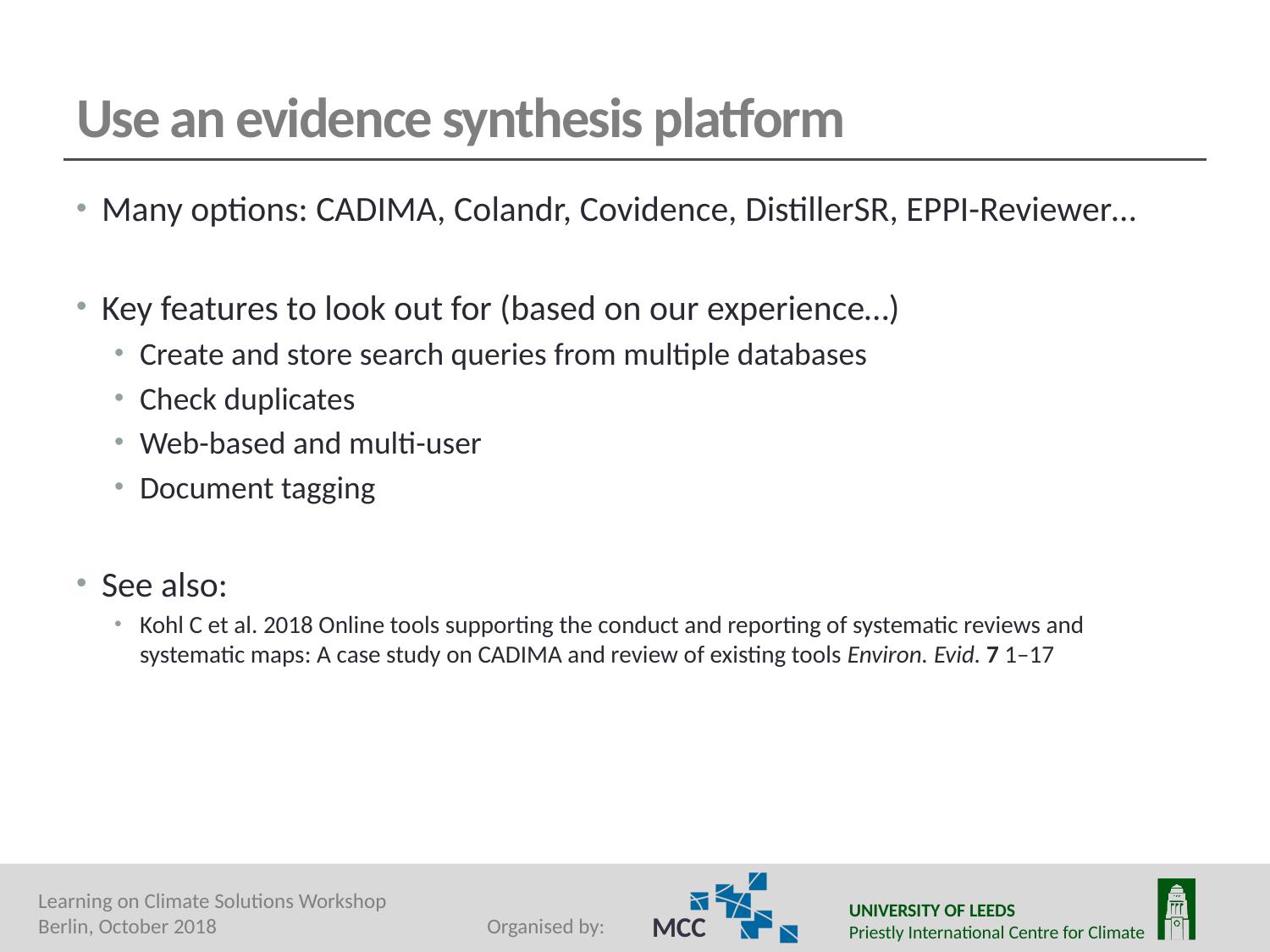

# Use an evidence synthesis platform
Many options: CADIMA, Colandr, Covidence, DistillerSR, EPPI-Reviewer…

Key features to look out for (based on our experience…)
Create and store search queries from multiple databases
Check duplicates
Web-based and multi-user
Document tagging

See also:
Kohl C et al. 2018 Online tools supporting the conduct and reporting of systematic reviews and systematic maps: A case study on CADIMA and review of existing tools Environ. Evid. 7 1–17